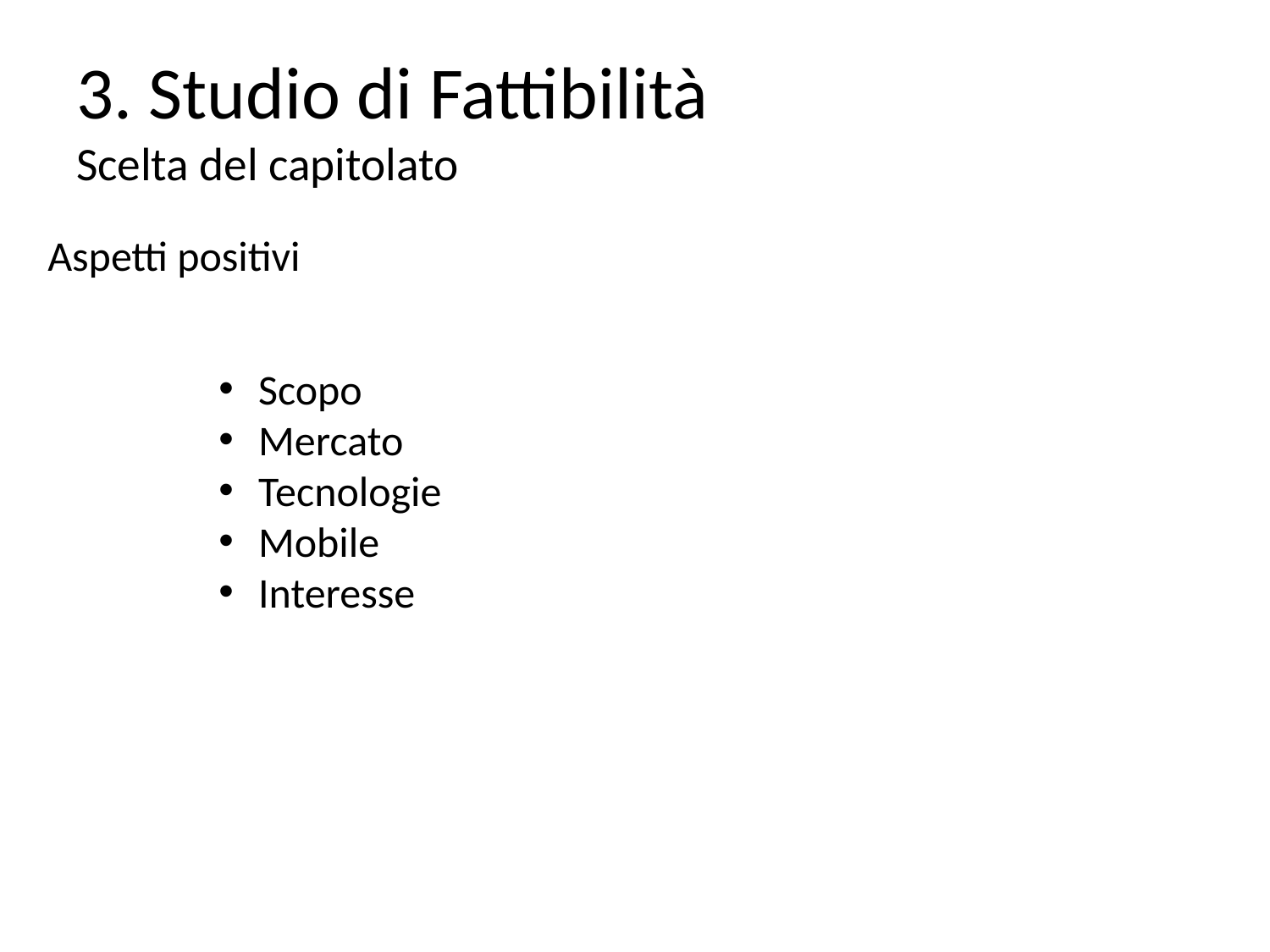

# 3. Studio di Fattibilità Scelta del capitolato
Aspetti positivi

Scopo
Mercato
Tecnologie
Mobile
Interesse